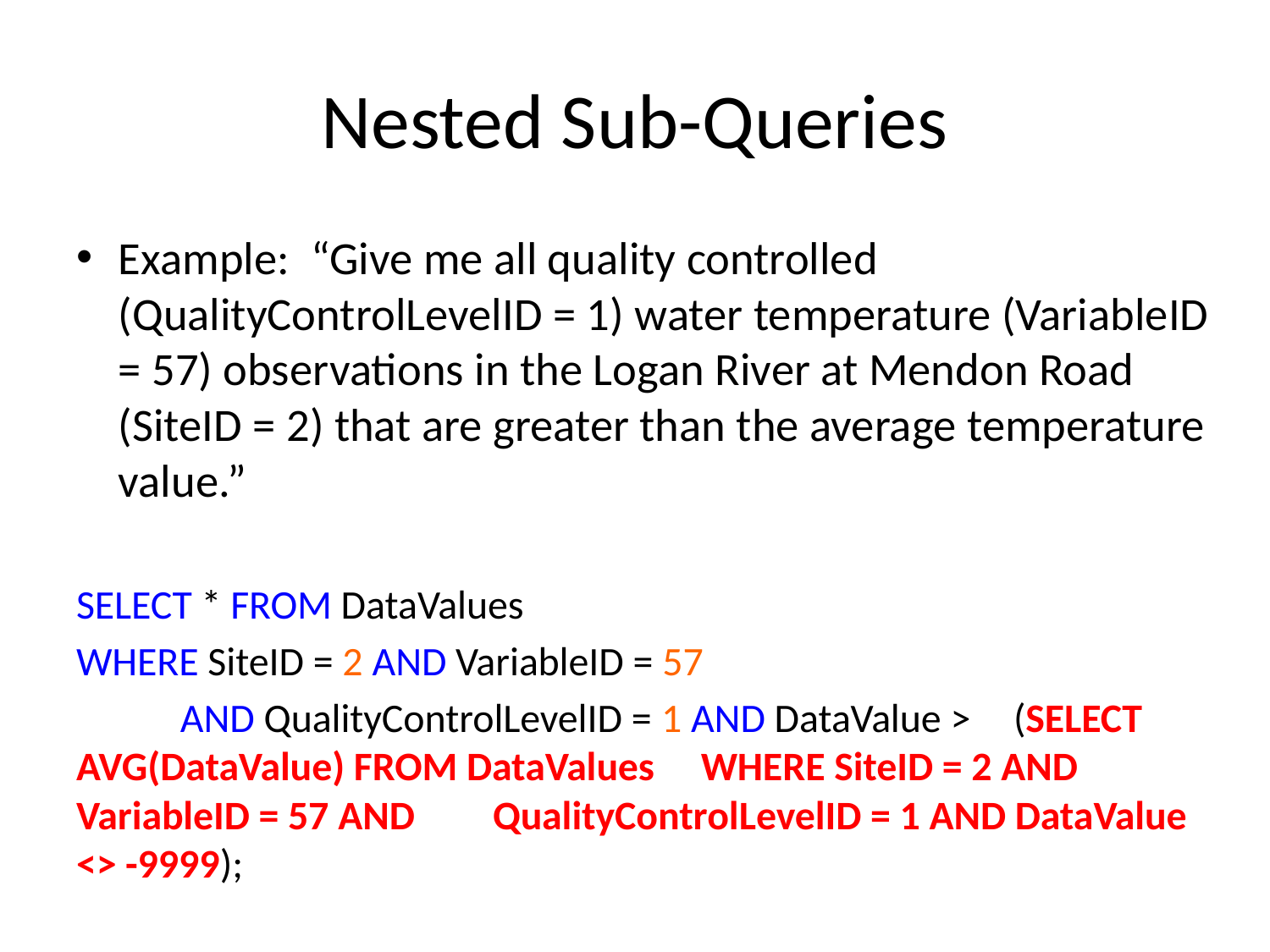

# Nested Sub-Queries
Example:  “Give me all quality controlled (QualityControlLevelID = 1) water temperature (VariableID = 57) observations in the Logan River at Mendon Road (SiteID = 2) that are greater than the average temperature value.”

SELECT * FROM DataValues
WHERE SiteID = 2 AND VariableID = 57
	AND QualityControlLevelID = 1 AND DataValue > 	(SELECT AVG(DataValue) FROM DataValues 	WHERE SiteID = 2 AND VariableID = 57 AND 	QualityControlLevelID = 1 AND DataValue <> -9999);